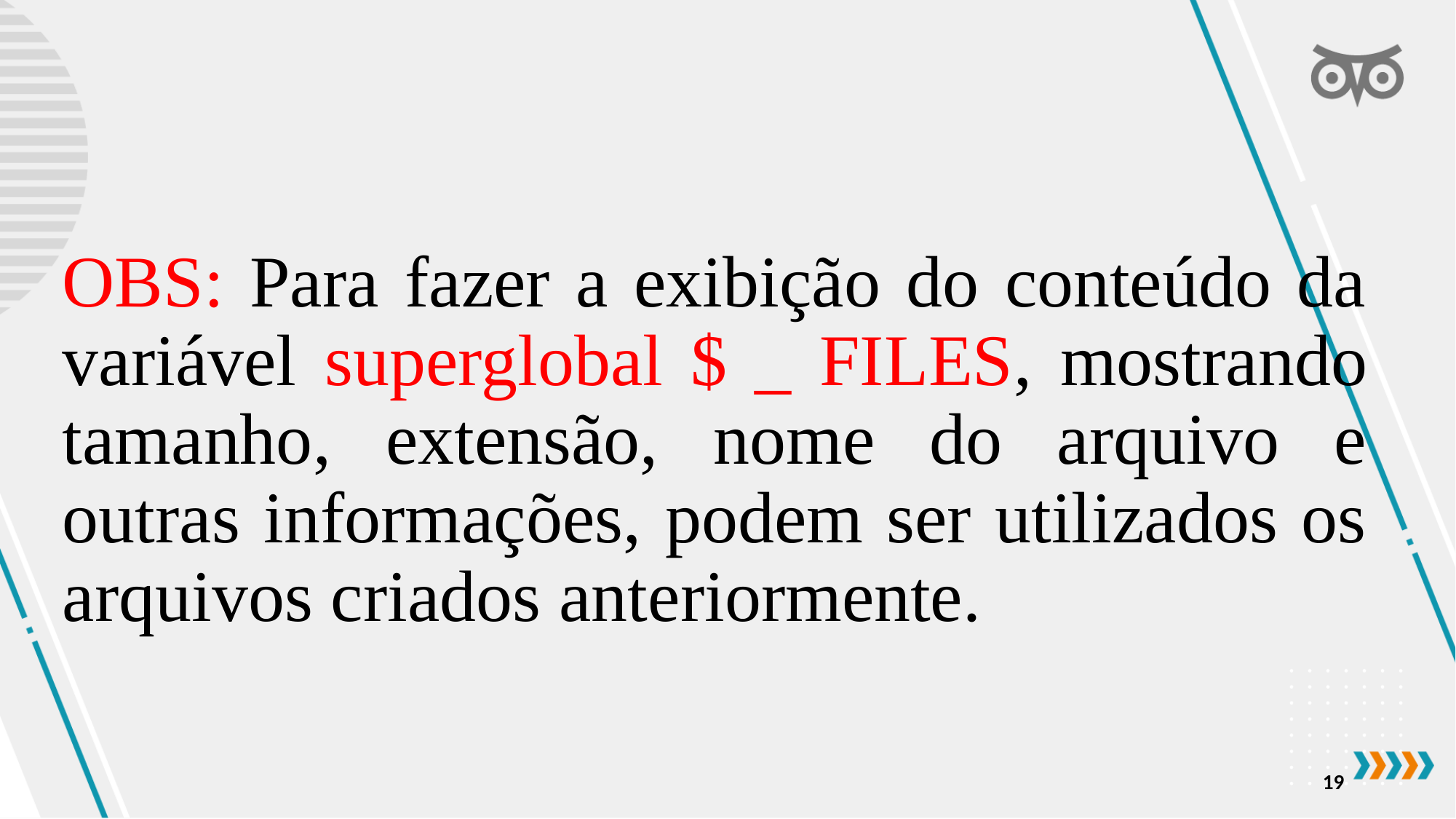

OBS: Para fazer a exibição do conteúdo da variável superglobal $ _ FILES, mostrando tamanho, extensão, nome do arquivo e outras informações, podem ser utilizados os arquivos criados anteriormente.
19